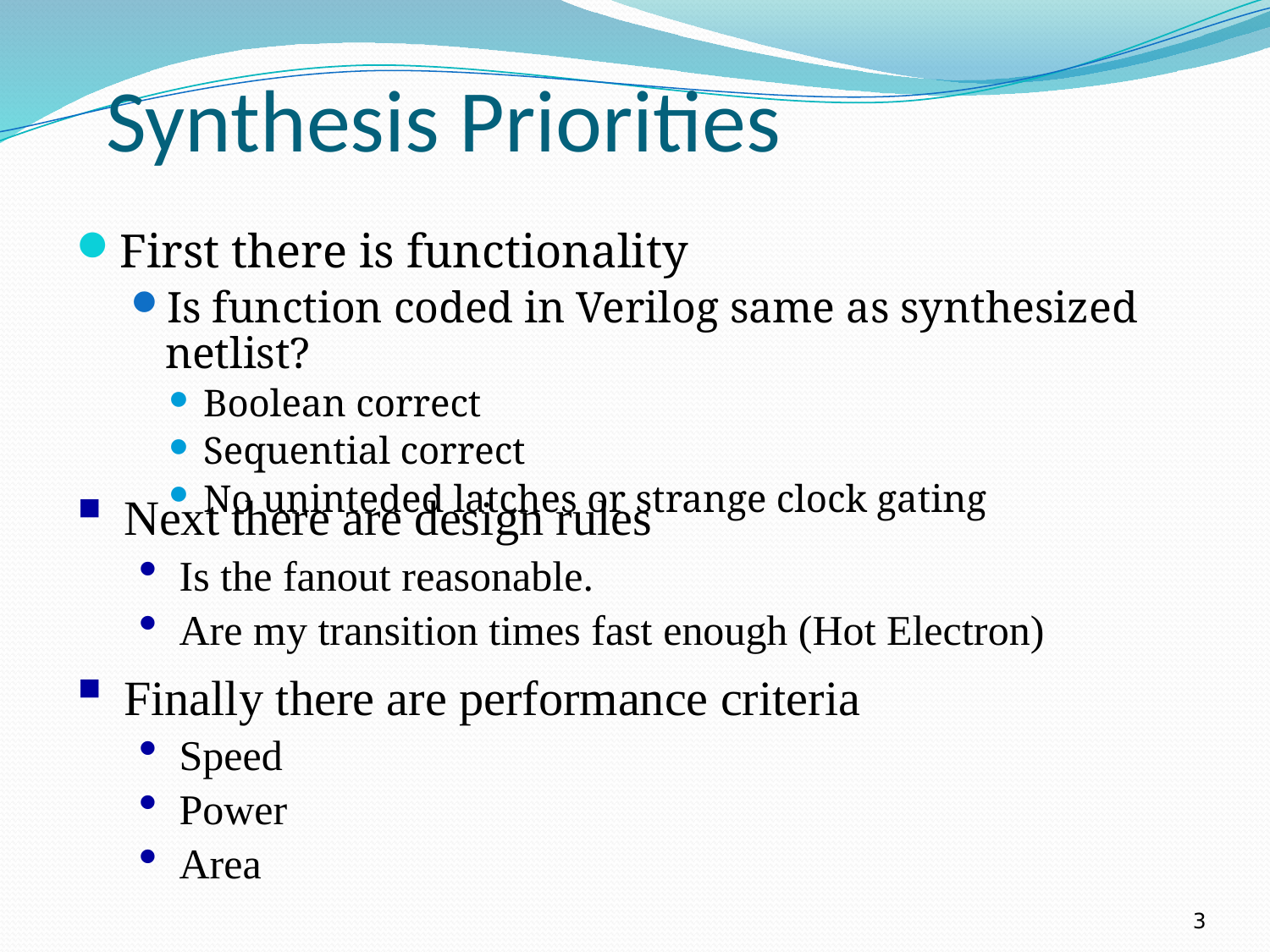

# Synthesis Priorities
First there is functionality
Is function coded in Verilog same as synthesized netlist?
Boolean correct
Sequential correct
No uninteded latches or strange clock gating
Next there are design rules
Is the fanout reasonable.
Are my transition times fast enough (Hot Electron)
Finally there are performance criteria
Speed
Power
Area
3